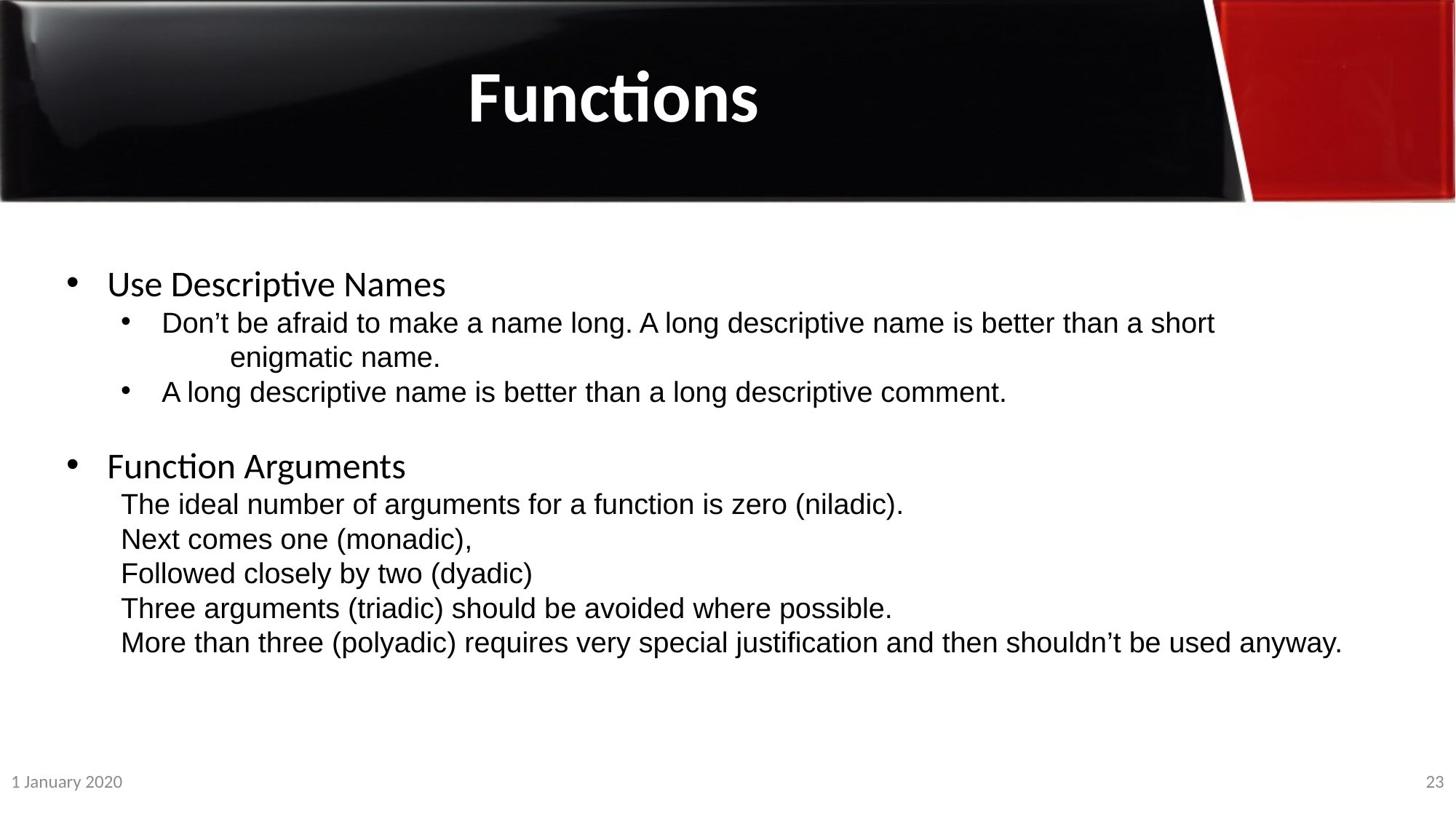

Functions

Use Descriptive Names
Don’t be afraid to make a name long. A long descriptive name is better than a short
	enigmatic name.
A long descriptive name is better than a long descriptive comment.

Function Arguments
The ideal number of arguments for a function is zero (niladic).
Next comes one (monadic),
Followed closely by two (dyadic)
Three arguments (triadic) should be avoided where possible.
More than three (polyadic) requires very special justification and then shouldn’t be used anyway.

1 January 2020
23